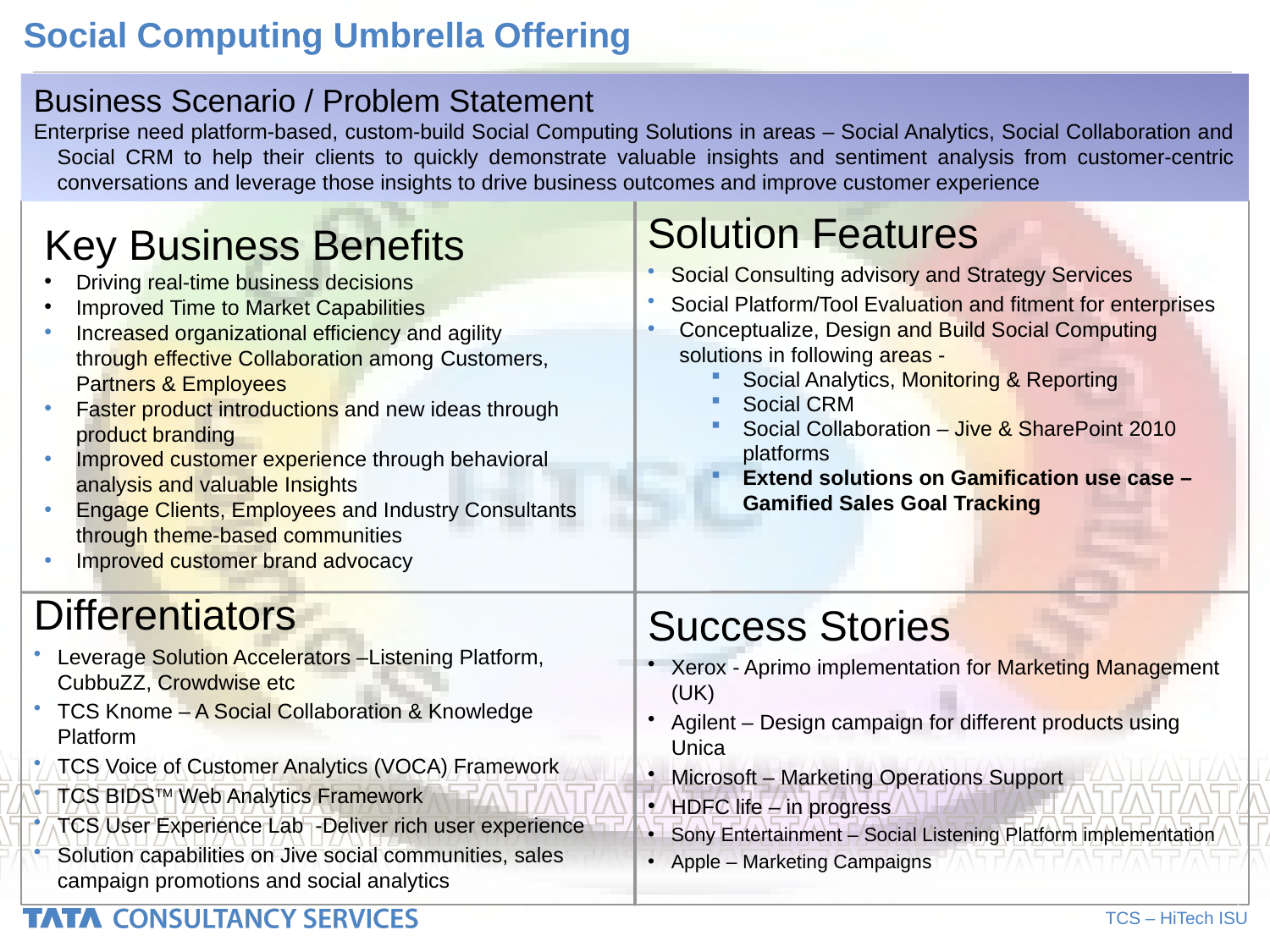

# Social Computing Umbrella Offering
Business Scenario / Problem Statement
Enterprise need platform-based, custom-build Social Computing Solutions in areas – Social Analytics, Social Collaboration and Social CRM to help their clients to quickly demonstrate valuable insights and sentiment analysis from customer-centric conversations and leverage those insights to drive business outcomes and improve customer experience
Solution Features
Social Consulting advisory and Strategy Services
Social Platform/Tool Evaluation and fitment for enterprises
Conceptualize, Design and Build Social Computing solutions in following areas -
Social Analytics, Monitoring & Reporting
Social CRM
Social Collaboration – Jive & SharePoint 2010 platforms
Extend solutions on Gamification use case – Gamified Sales Goal Tracking

Key Business Benefits
Driving real-time business decisions
Improved Time to Market Capabilities
Increased organizational efficiency and agility through effective Collaboration among Customers, Partners & Employees
Faster product introductions and new ideas through product branding
Improved customer experience through behavioral analysis and valuable Insights
Engage Clients, Employees and Industry Consultants through theme-based communities
Improved customer brand advocacy

Differentiators
Leverage Solution Accelerators –Listening Platform, CubbuZZ, Crowdwise etc
TCS Knome – A Social Collaboration & Knowledge Platform
TCS Voice of Customer Analytics (VOCA) Framework
TCS BIDSTM Web Analytics Framework
TCS User Experience Lab  -Deliver rich user experience
Solution capabilities on Jive social communities, sales campaign promotions and social analytics
Success Stories
Xerox - Aprimo implementation for Marketing Management (UK)
Agilent – Design campaign for different products using Unica
Microsoft – Marketing Operations Support
HDFC life – in progress
Sony Entertainment – Social Listening Platform implementation
Apple – Marketing Campaigns